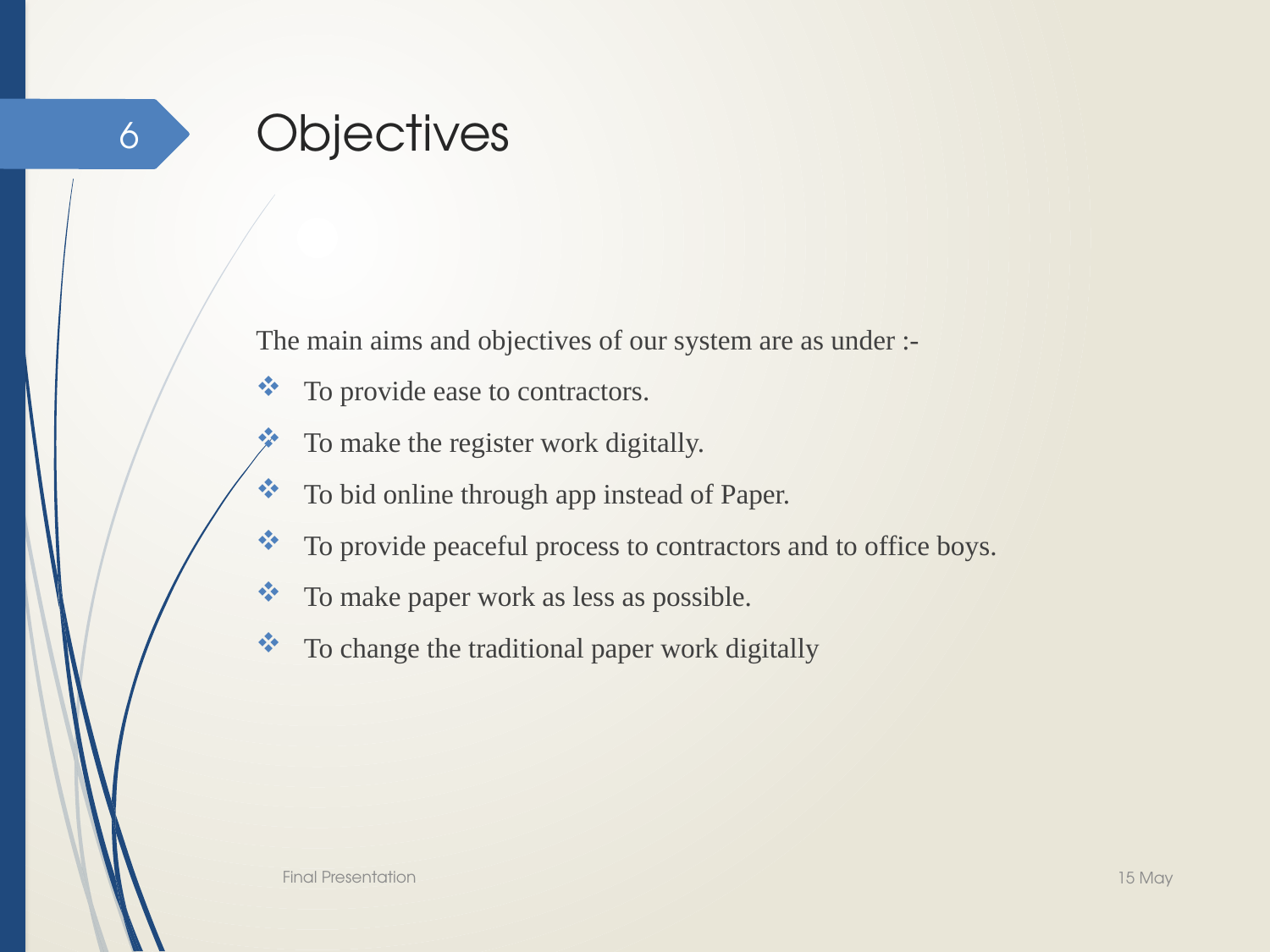

# Objectives
6

The main aims and objectives of our system are as under :-
To provide ease to contractors.
To make the register work digitally.
To bid online through app instead of Paper.
To provide peaceful process to contractors and to office boys.
To make paper work as less as possible.
To change the traditional paper work digitally

15 May
Final Presentation